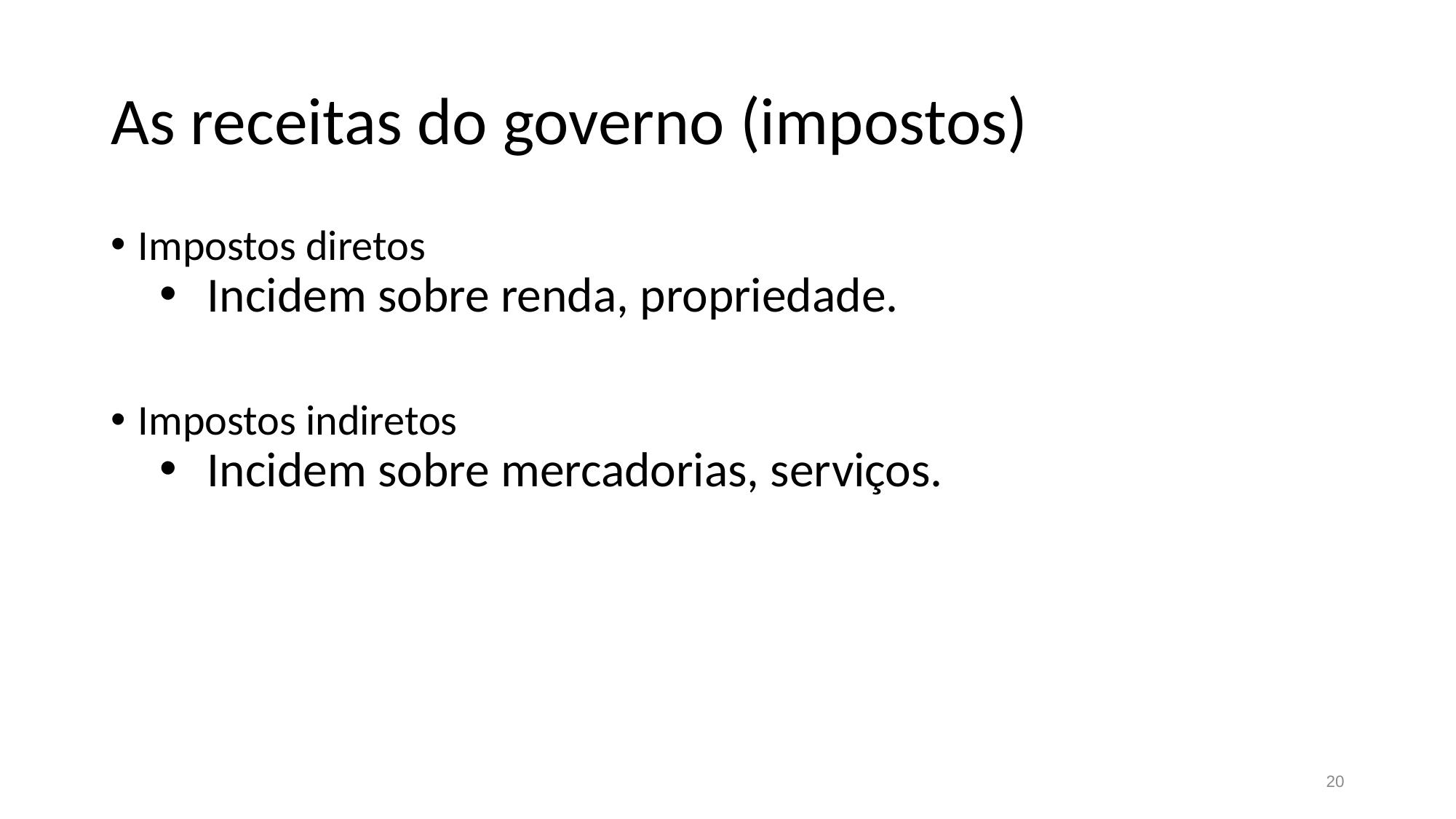

# As receitas do governo (impostos)
Impostos diretos
Incidem sobre renda, propriedade.

Impostos indiretos
Incidem sobre mercadorias, serviços.
20